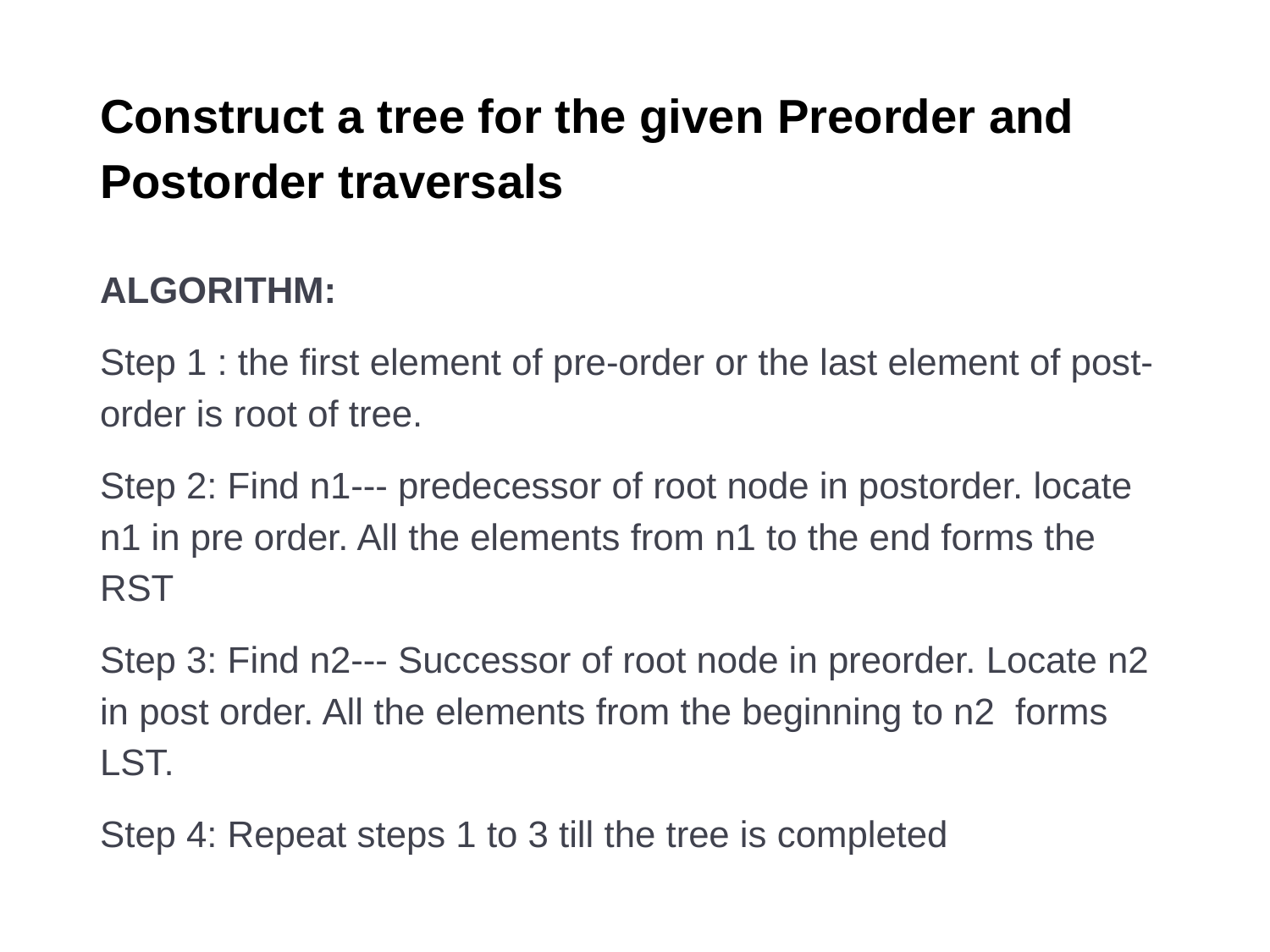

# Construct a tree for the given Preorder and Postorder traversals
ALGORITHM:
Step 1 : the first element of pre-order or the last element of post-order is root of tree.
Step 2: Find n1--- predecessor of root node in postorder. locate n1 in pre order. All the elements from n1 to the end forms the RST
Step 3: Find n2--- Successor of root node in preorder. Locate n2 in post order. All the elements from the beginning to n2  forms LST.
Step 4: Repeat steps 1 to 3 till the tree is completed